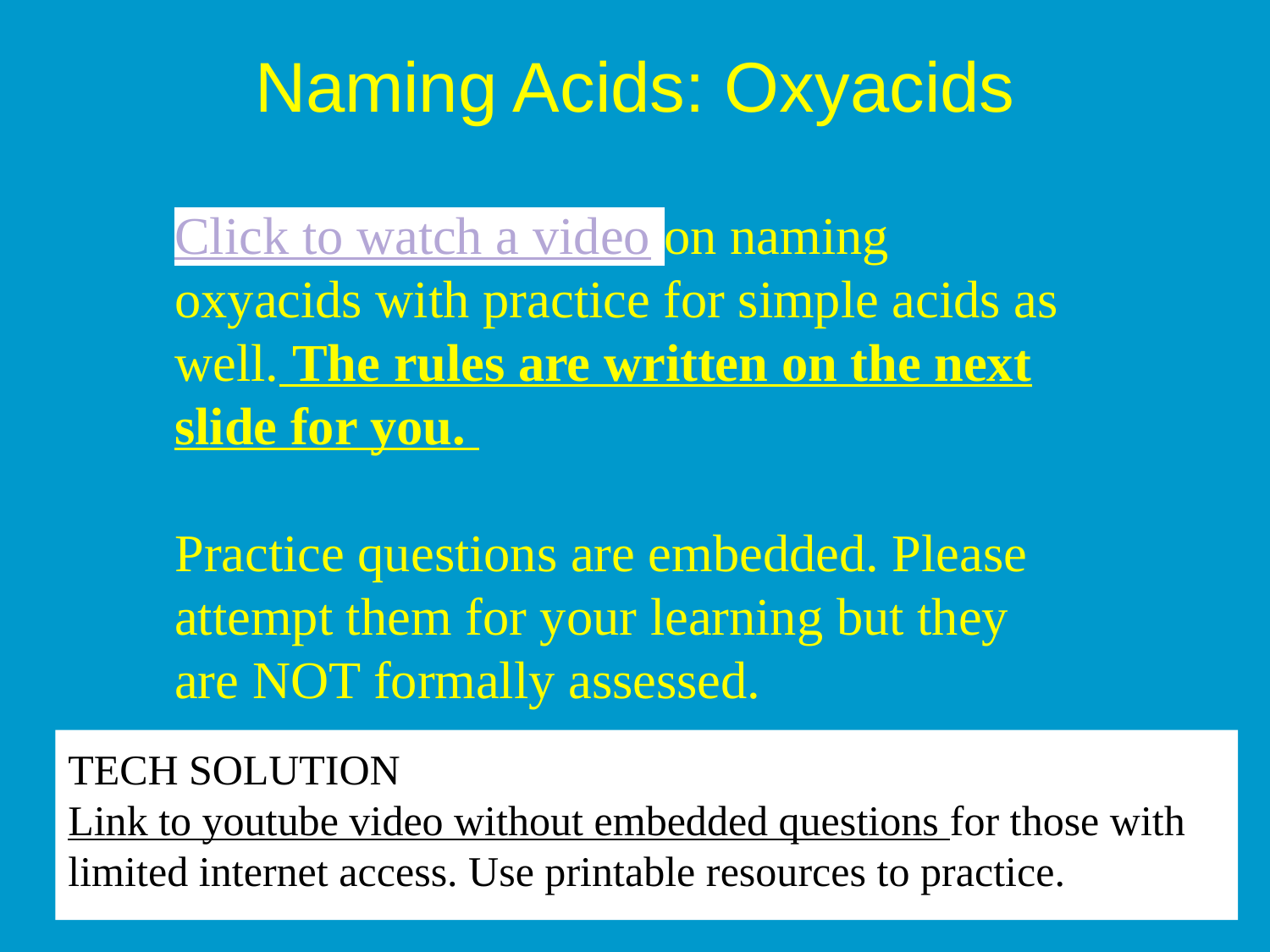

# Naming Acids: Oxyacids

Click to watch a video on naming oxyacids with practice for simple acids as well. The rules are written on the next slide for you.

Practice questions are embedded. Please attempt them for your learning but they are NOT formally assessed.

TECH SOLUTION
Link to youtube video without embedded questions for those with limited internet access. Use printable resources to practice.